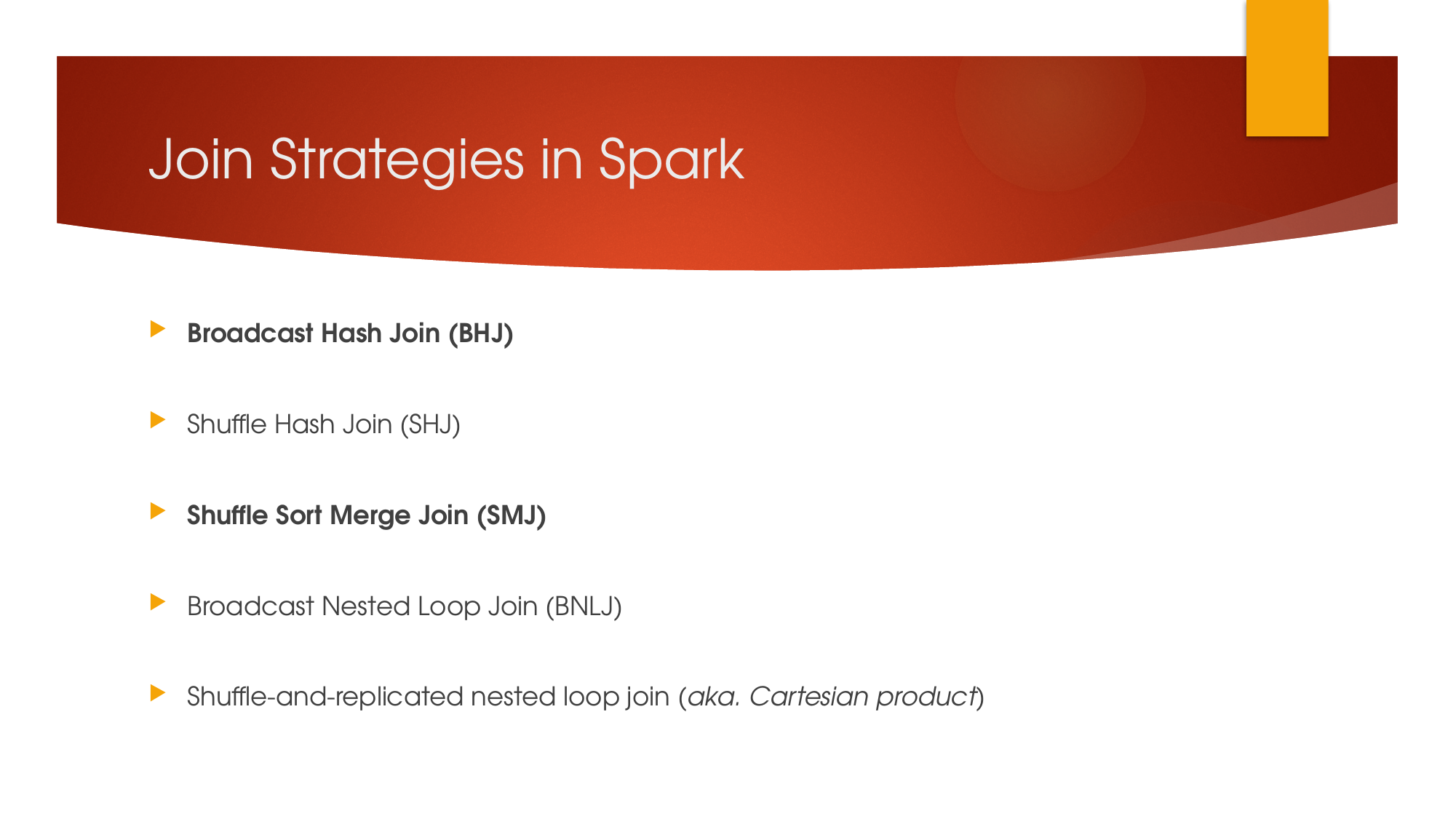

# Join Strategies in Spark
Broadcast Hash Join (BHJ)

Shuffle Hash Join (SHJ)

Shuffle Sort Merge Join (SMJ)

Broadcast Nested Loop Join (BNLJ)

Shuffle-and-replicated nested loop join (aka. Cartesian product)